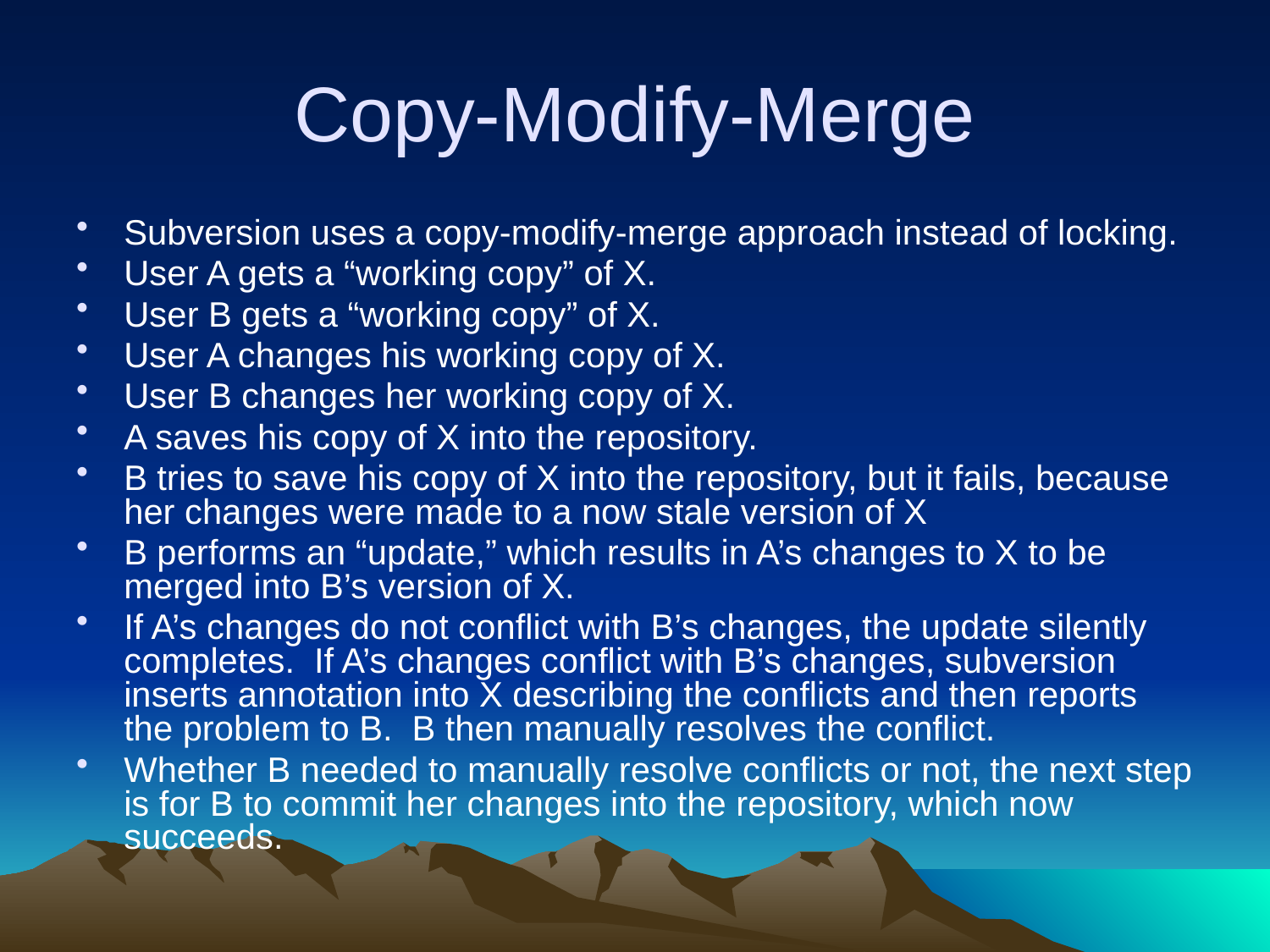

# Copy-Modify-Merge
Subversion uses a copy-modify-merge approach instead of locking.
User A gets a “working copy” of X.
User B gets a “working copy” of X.
User A changes his working copy of X.
User B changes her working copy of X.
A saves his copy of X into the repository.
B tries to save his copy of X into the repository, but it fails, because her changes were made to a now stale version of X
B performs an “update,” which results in A’s changes to X to be merged into B’s version of X.
If A’s changes do not conflict with B’s changes, the update silently completes.  If A’s changes conflict with B’s changes, subversion inserts annotation into X describing the conflicts and then reports the problem to B.  B then manually resolves the conflict.
Whether B needed to manually resolve conflicts or not, the next step is for B to commit her changes into the repository, which now succeeds.